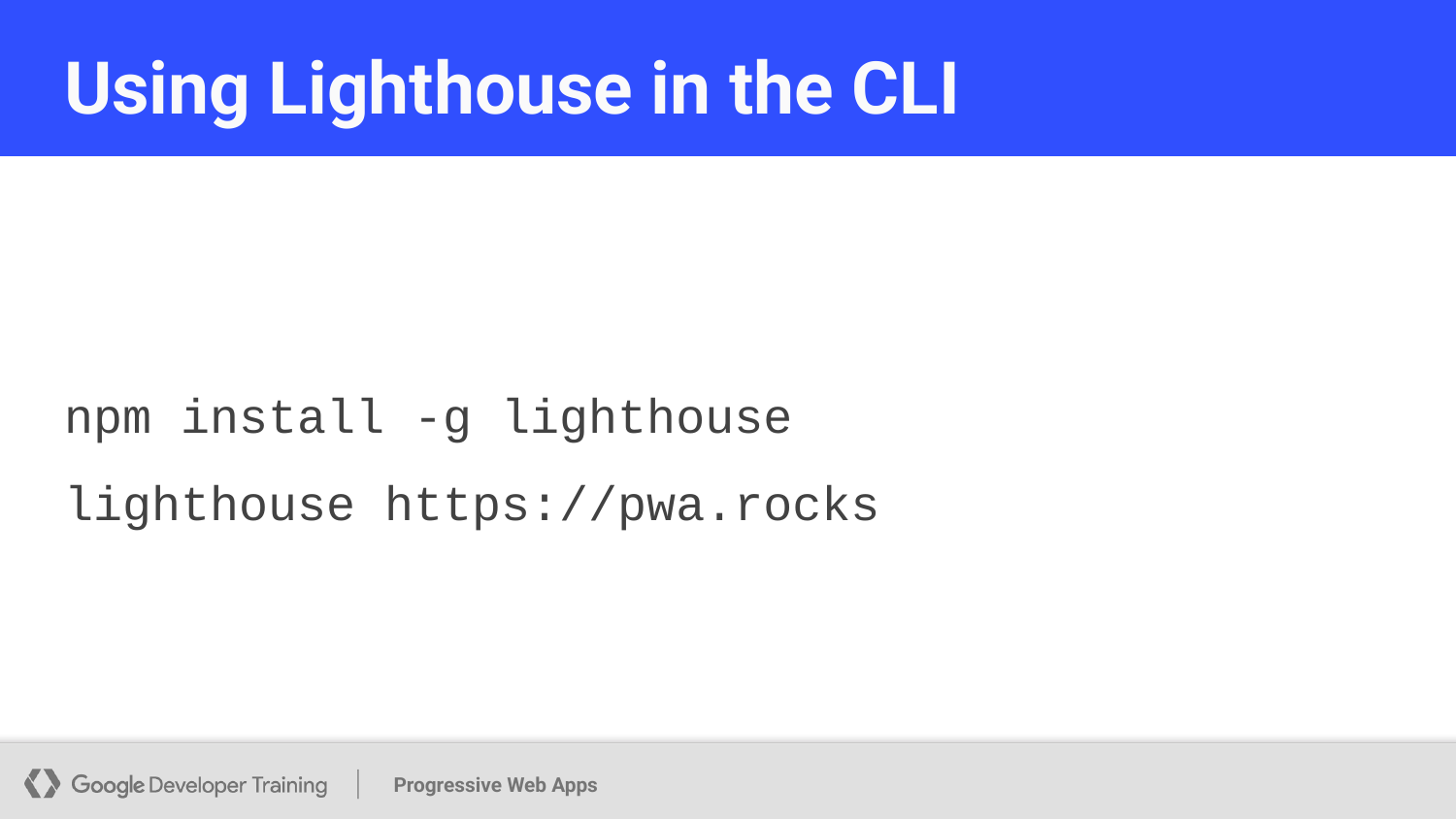

# Using Lighthouse in the CLI
npm install -g lighthouse
lighthouse https://pwa.rocks